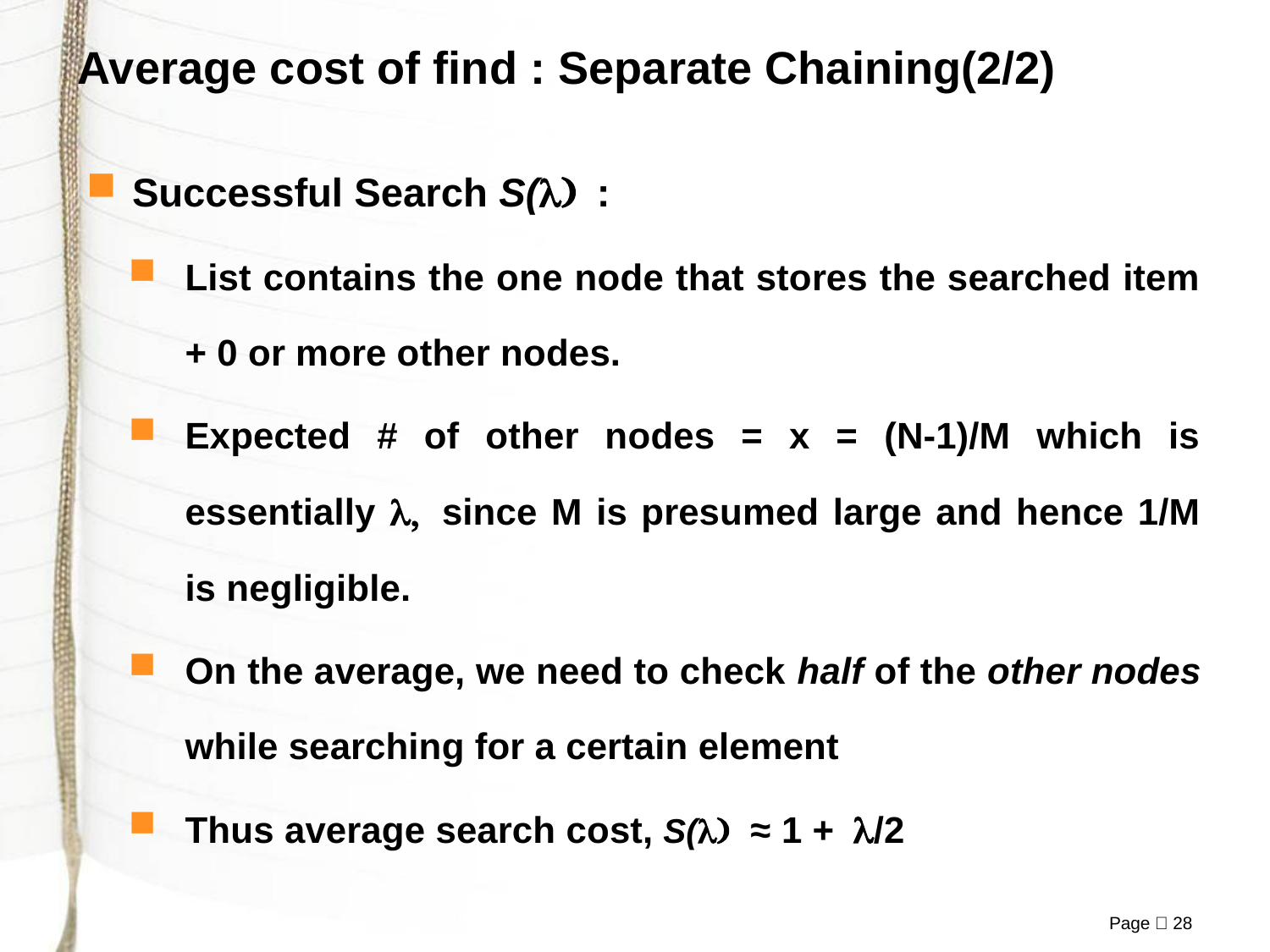

# Average cost of find : Separate Chaining(2/2)
Successful Search S(λ) :
List contains the one node that stores the searched item + 0 or more other nodes.
Expected # of other nodes = x = (N-1)/M which is essentially λ, since M is presumed large and hence 1/M is negligible.
On the average, we need to check half of the other nodes while searching for a certain element
Thus average search cost, S(λ)  ≈ 1 + λ/2